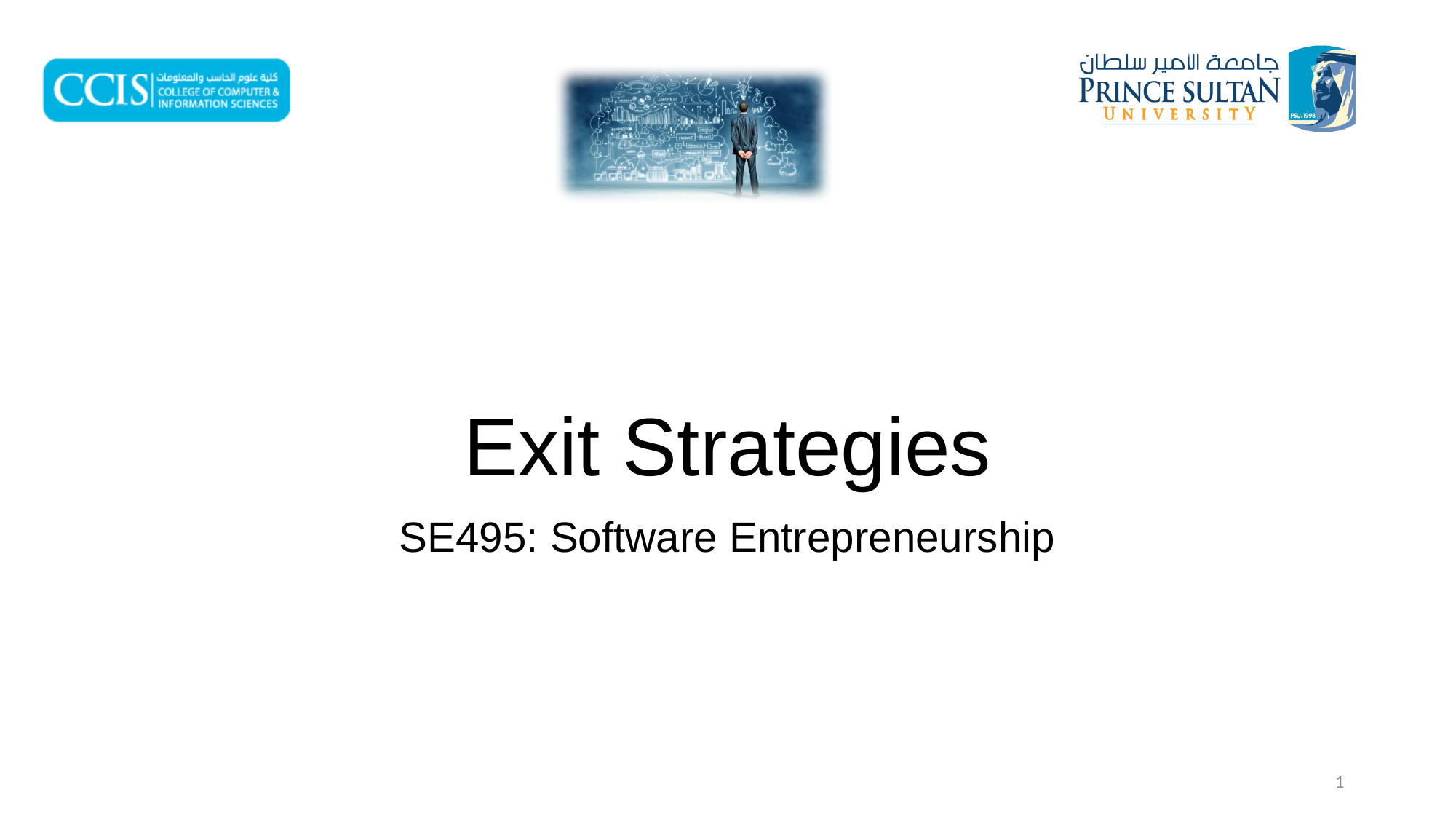

# Exit Strategies
SE495: Software Entrepreneurship
1